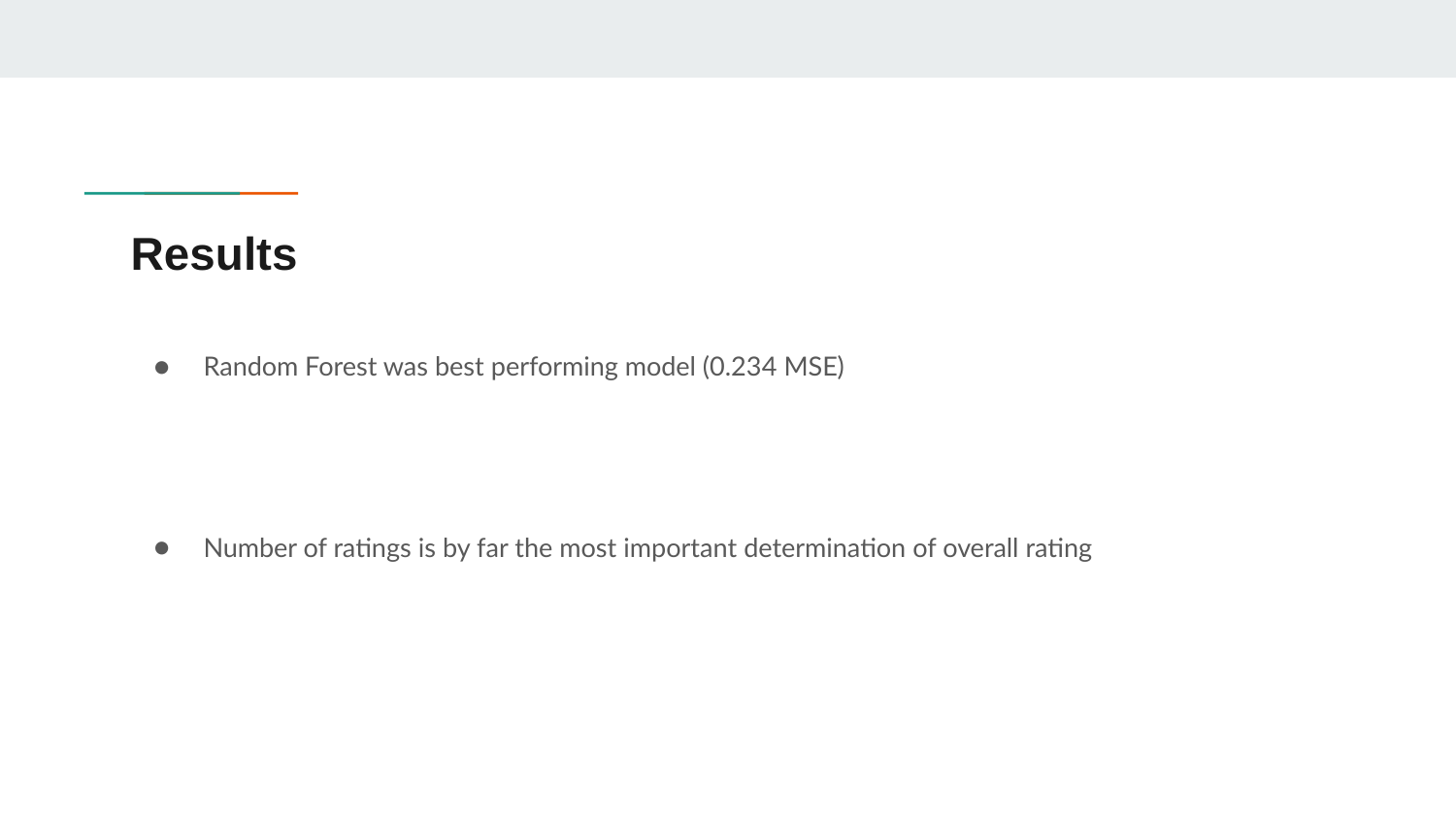

# Results
Random Forest was best performing model (0.234 MSE)

Number of ratings is by far the most important determination of overall rating